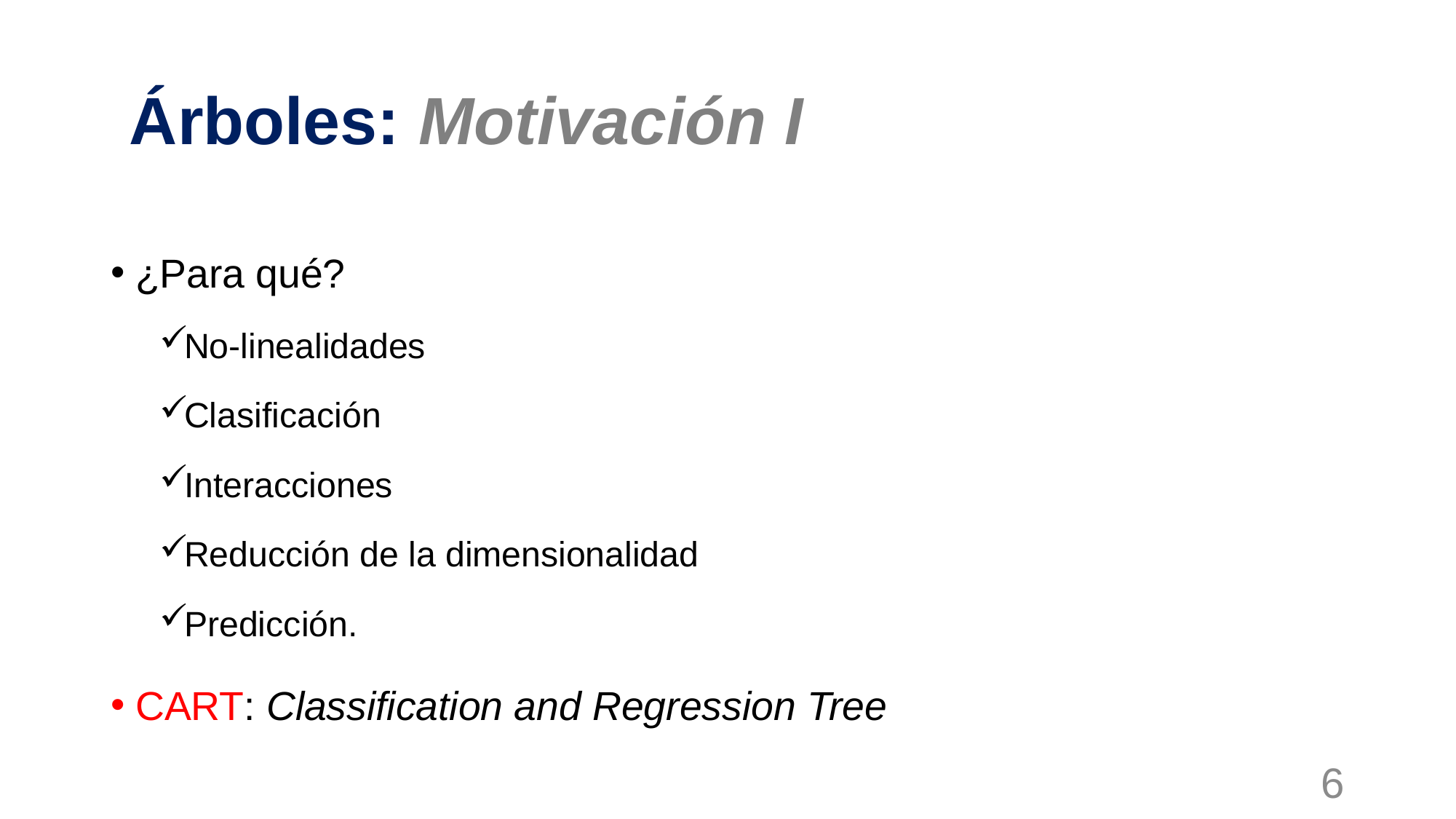

# Árboles: Motivación I
¿Para qué?
No-linealidades
Clasificación
Interacciones
Reducción de la dimensionalidad
Predicción.
CART: Classification and Regression Tree

6